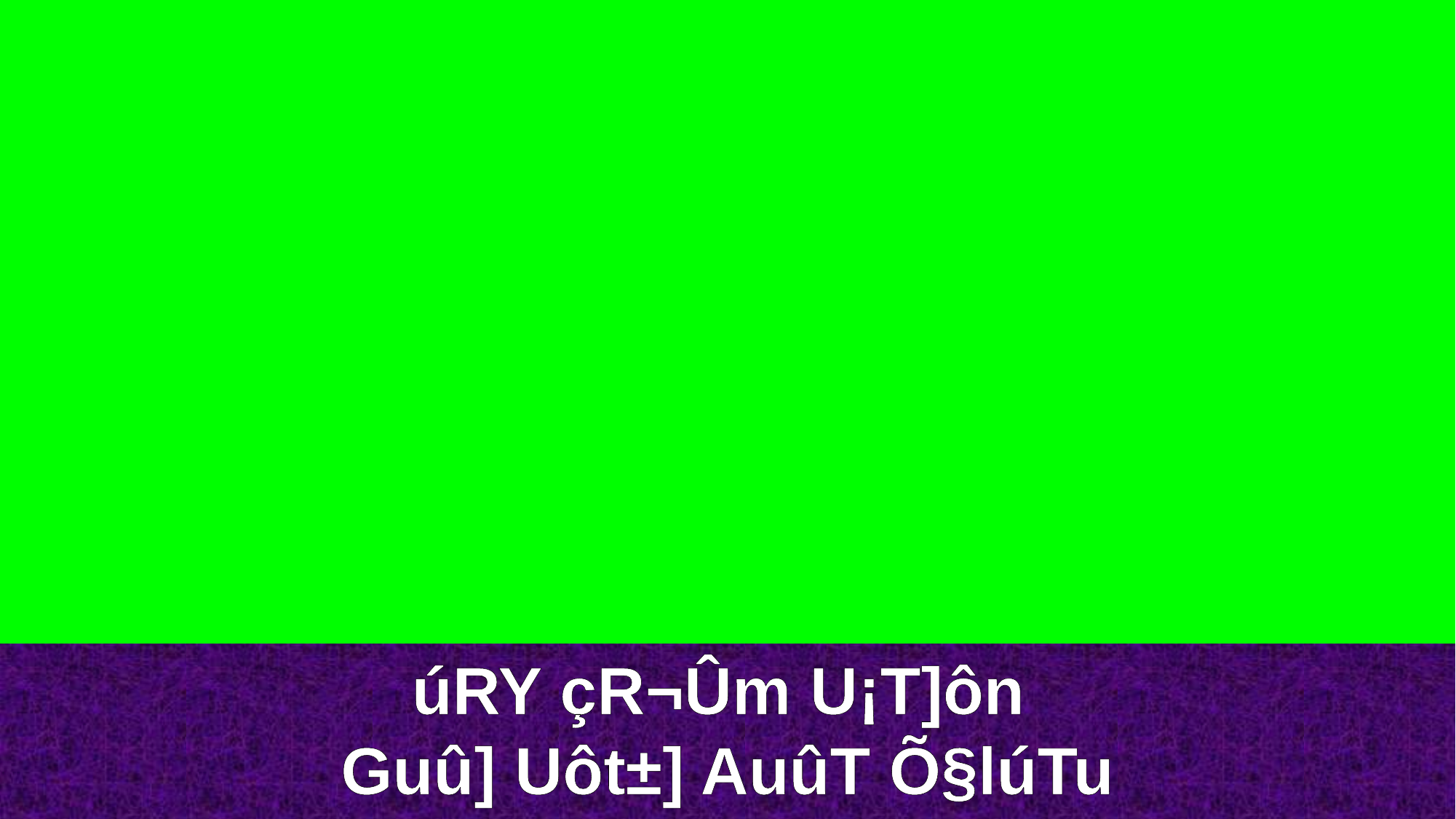

úRY çR¬Ûm U¡T]ôn
Guû] Uôt±] AuûT Õ§lúTu